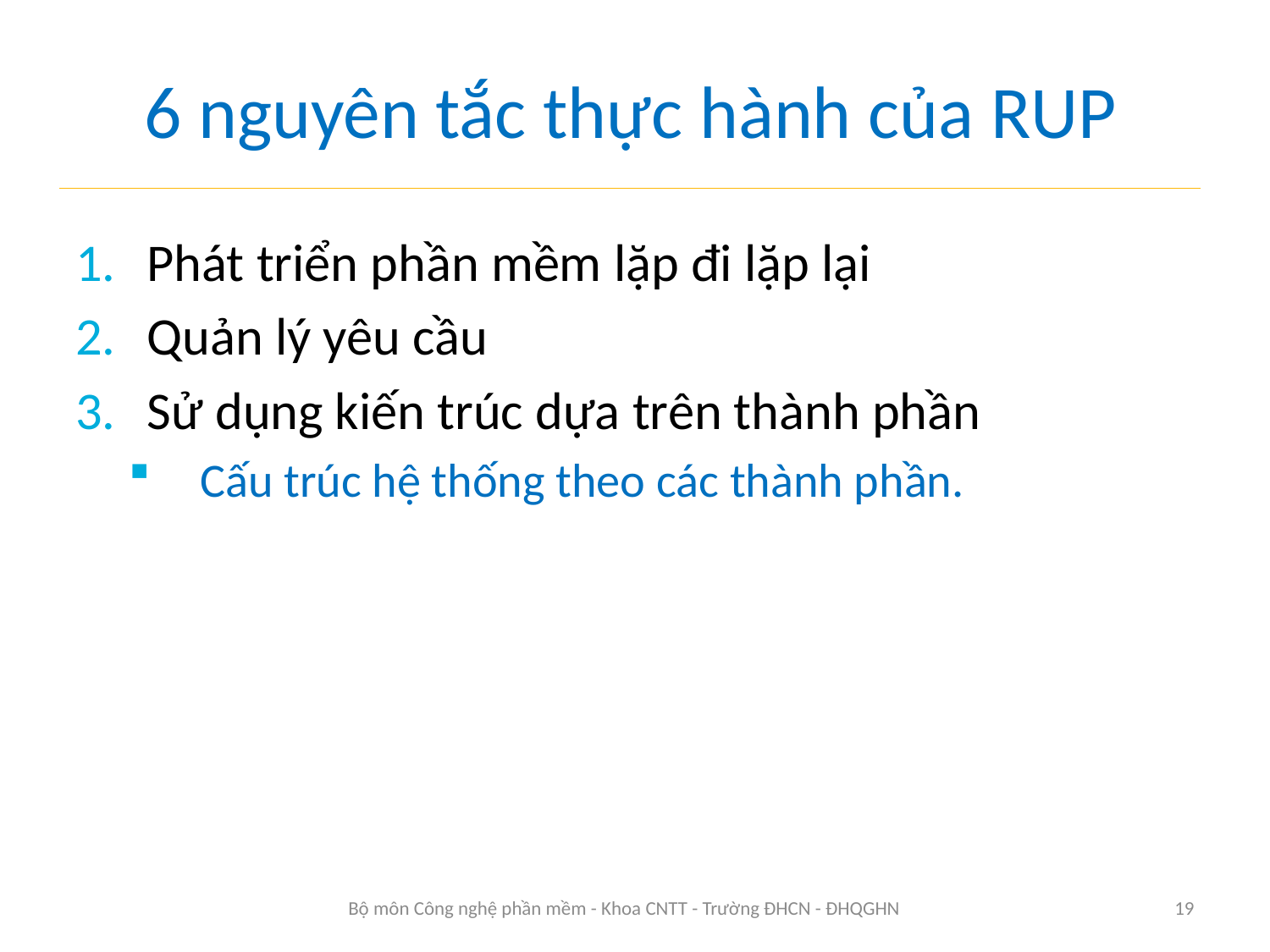

# 6 nguyên tắc thực hành của RUP
Phát triển phần mềm lặp đi lặp lại
Quản lý yêu cầu
Sử dụng kiến trúc dựa trên thành phần
Cấu trúc hệ thống theo các thành phần.
Bộ môn Công nghệ phần mềm - Khoa CNTT - Trường ĐHCN - ĐHQGHN
19